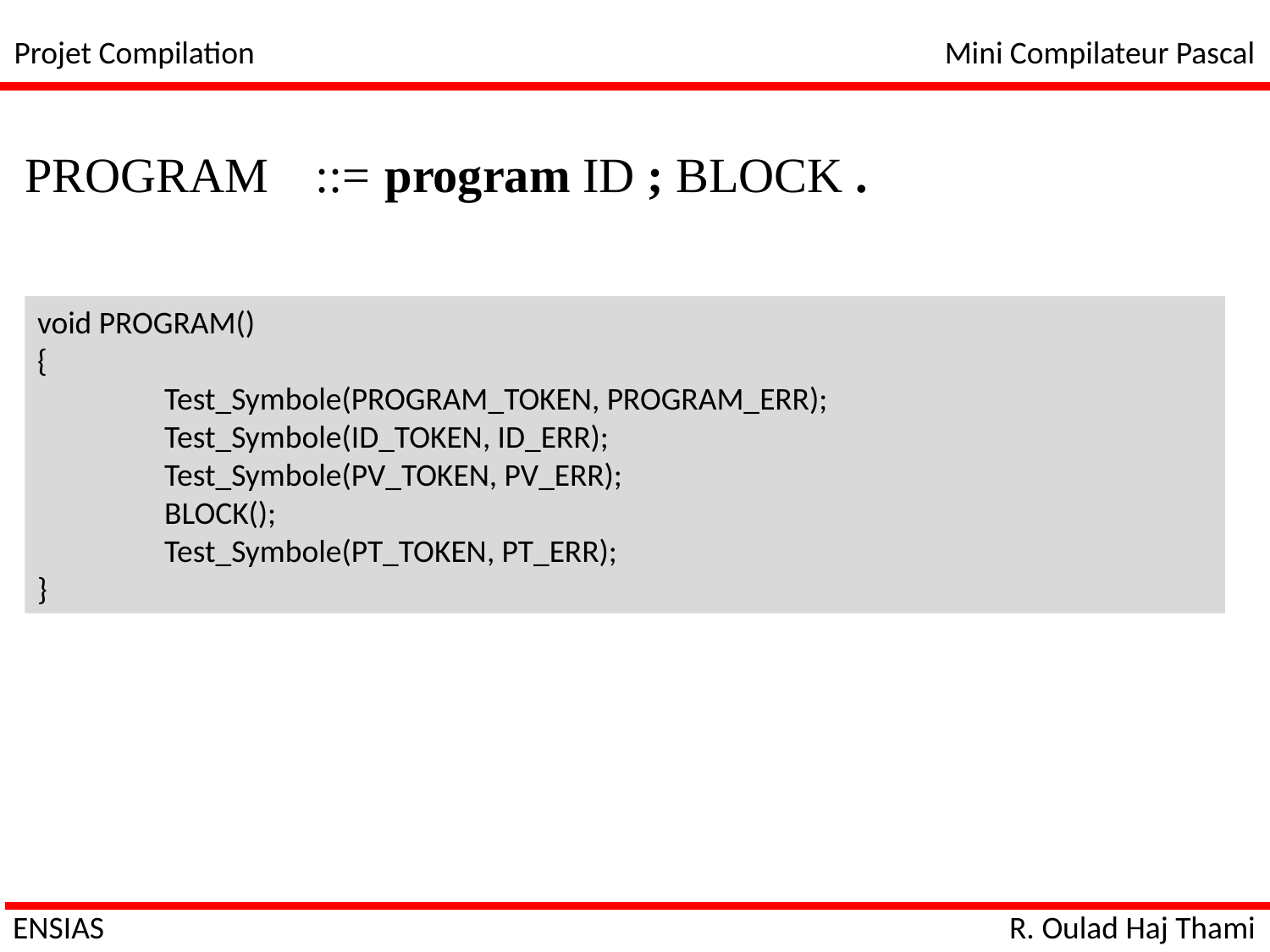

Projet Compilation
Mini Compilateur Pascal
| PROGRAM | ::= | program ID ; BLOCK . |
| --- | --- | --- |
void PROGRAM()
{
   	Test_Symbole(PROGRAM_TOKEN, PROGRAM_ERR);
  	Test_Symbole(ID_TOKEN, ID_ERR);
  	Test_Symbole(PV_TOKEN, PV_ERR);
  	BLOCK();
	Test_Symbole(PT_TOKEN, PT_ERR);
}
ENSIAS
R. Oulad Haj Thami